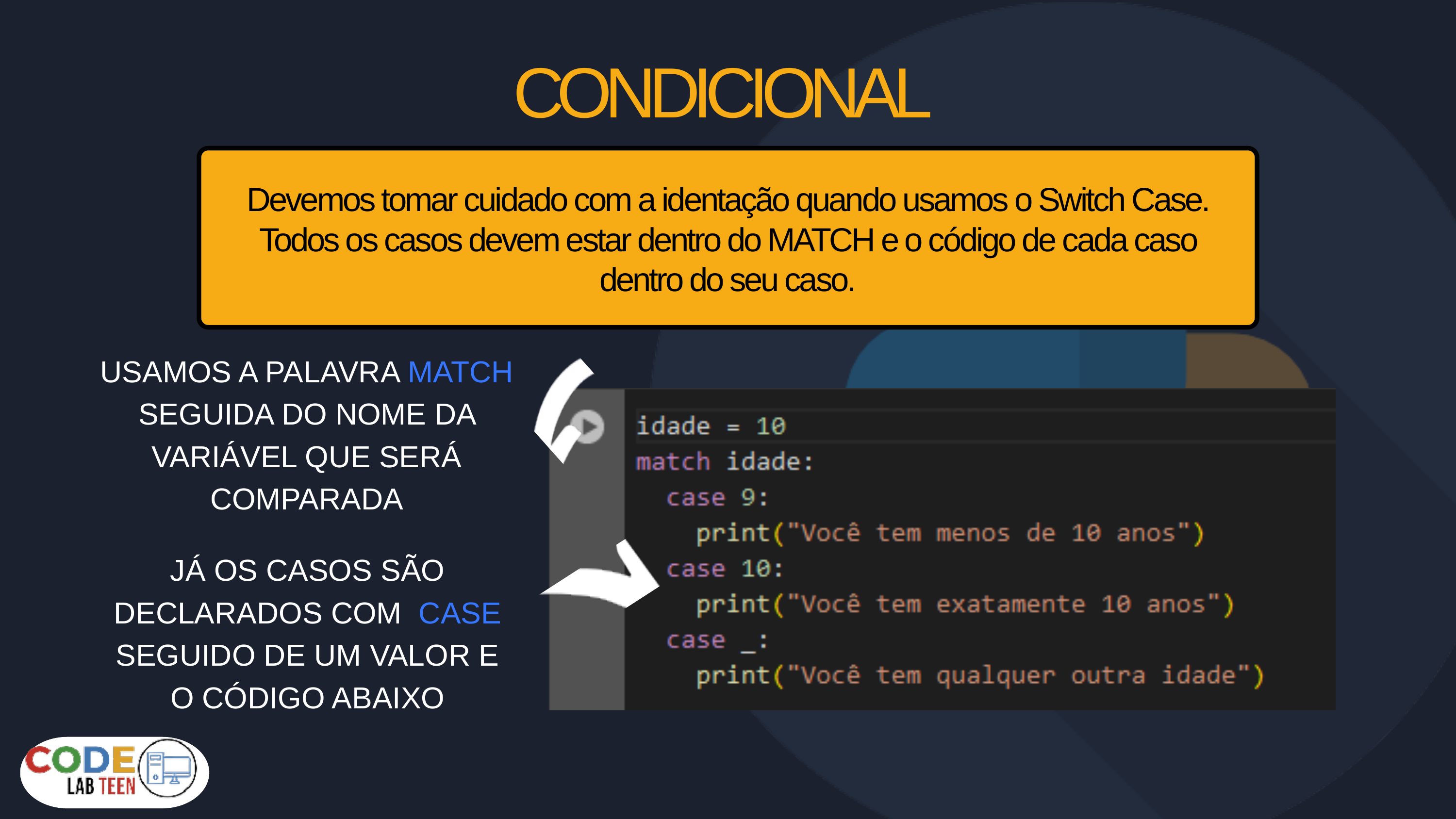

CONDICIONAL

Devemos tomar cuidado com a identação quando usamos o Switch Case. Todos os casos devem estar dentro do MATCH e o código de cada caso dentro do seu caso.
USAMOS A PALAVRA MATCH SEGUIDA DO NOME DA VARIÁVEL QUE SERÁ COMPARADA

JÁ OS CASOS SÃO DECLARADOS COM  CASE SEGUIDO DE UM VALOR E O CÓDIGO ABAIXO